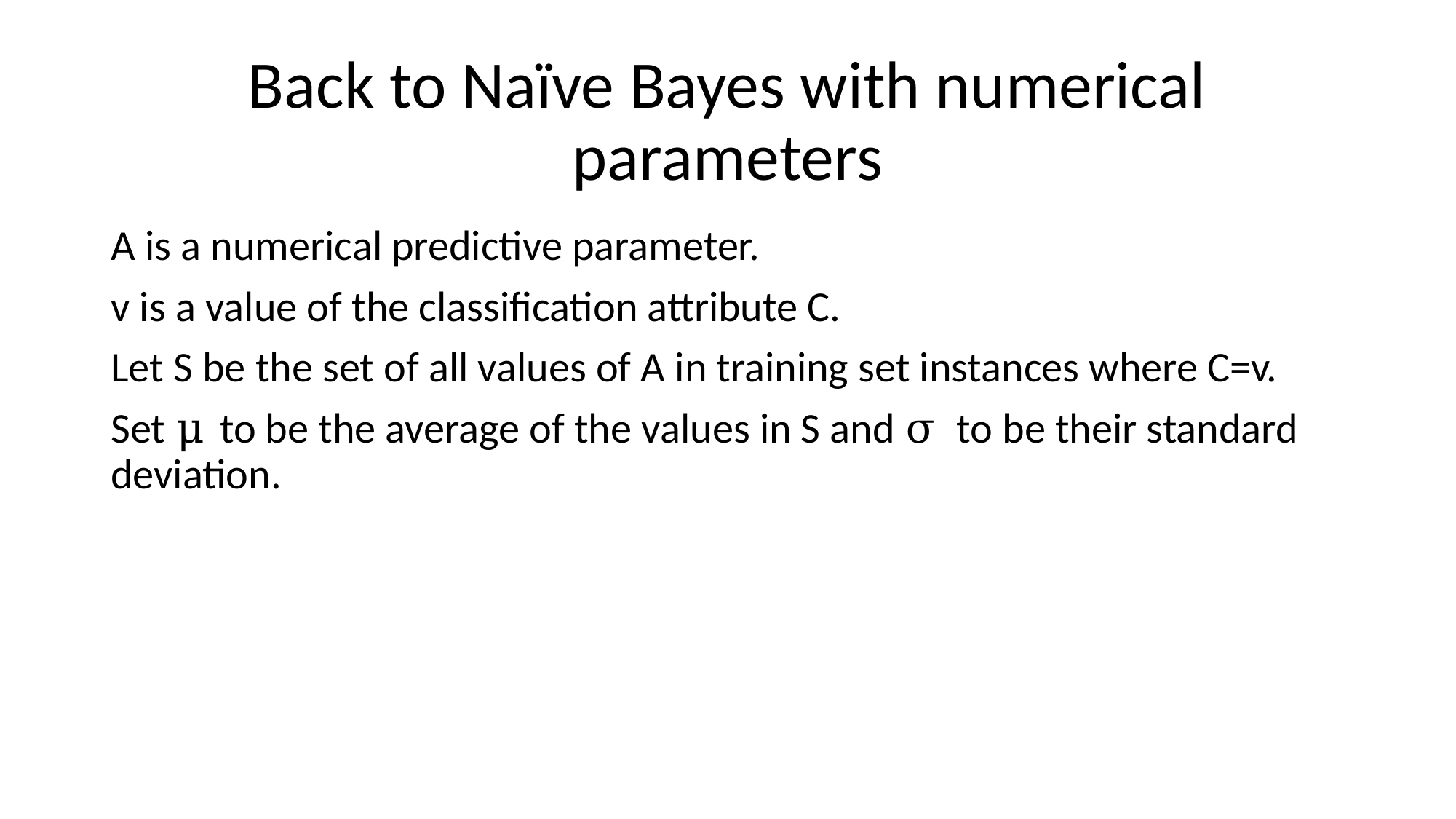

# Back to Naïve Bayes with numerical parameters
A is a numerical predictive parameter.
v is a value of the classification attribute C.
Let S be the set of all values of A in training set instances where C=v.
Set μ to be the average of the values in S and σ  to be their standard deviation.